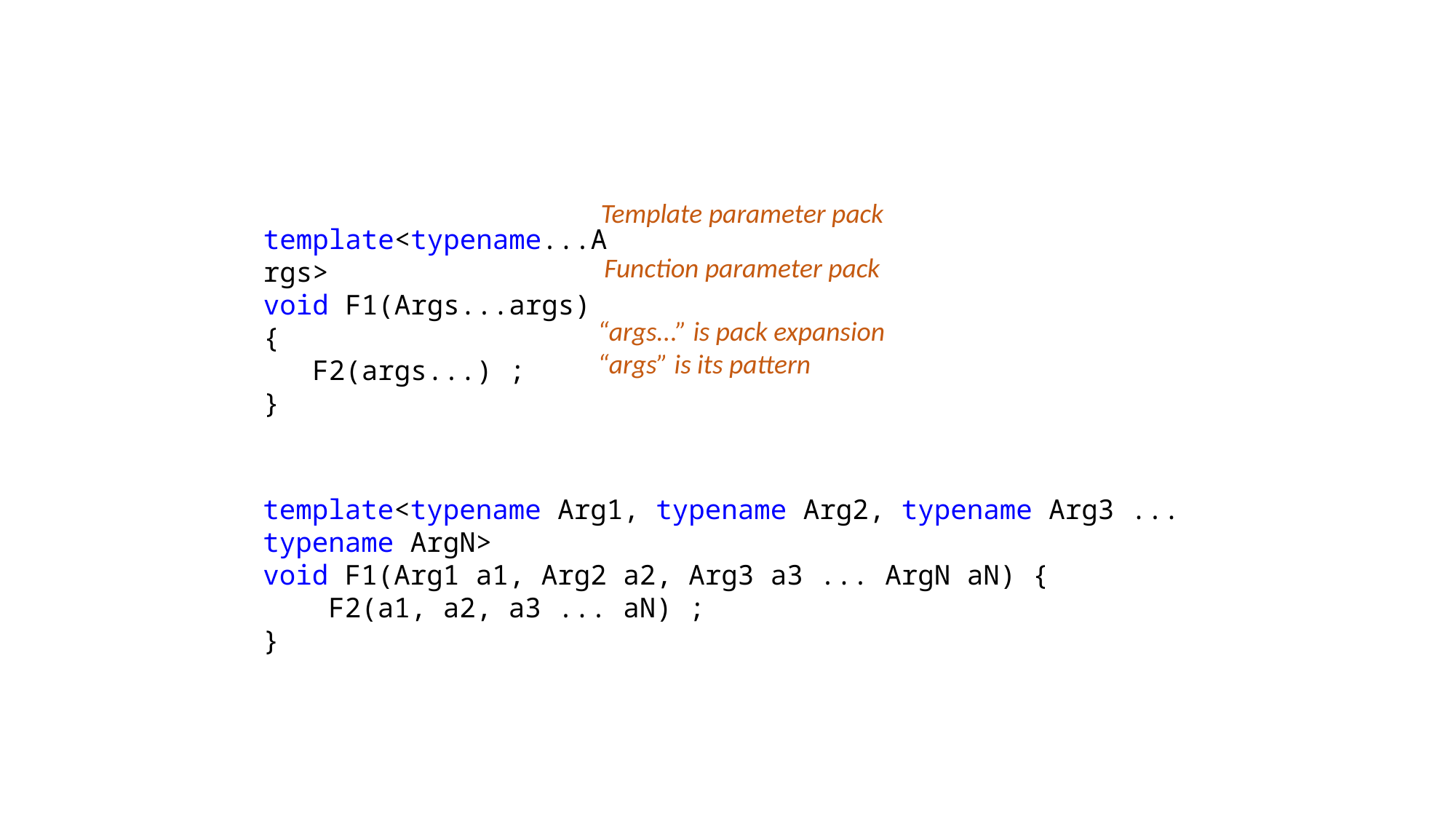

Template parameter pack
template<typename...Args>
void F1(Args...args) {
   F2(args...) ;
}

Function parameter pack
“args...” is pack expansion
“args” is its pattern
template<typename Arg1, typename Arg2, typename Arg3 ... typename ArgN>
void F1(Arg1 a1, Arg2 a2, Arg3 a3 ... ArgN aN) {
    F2(a1, a2, a3 ... aN) ;
}